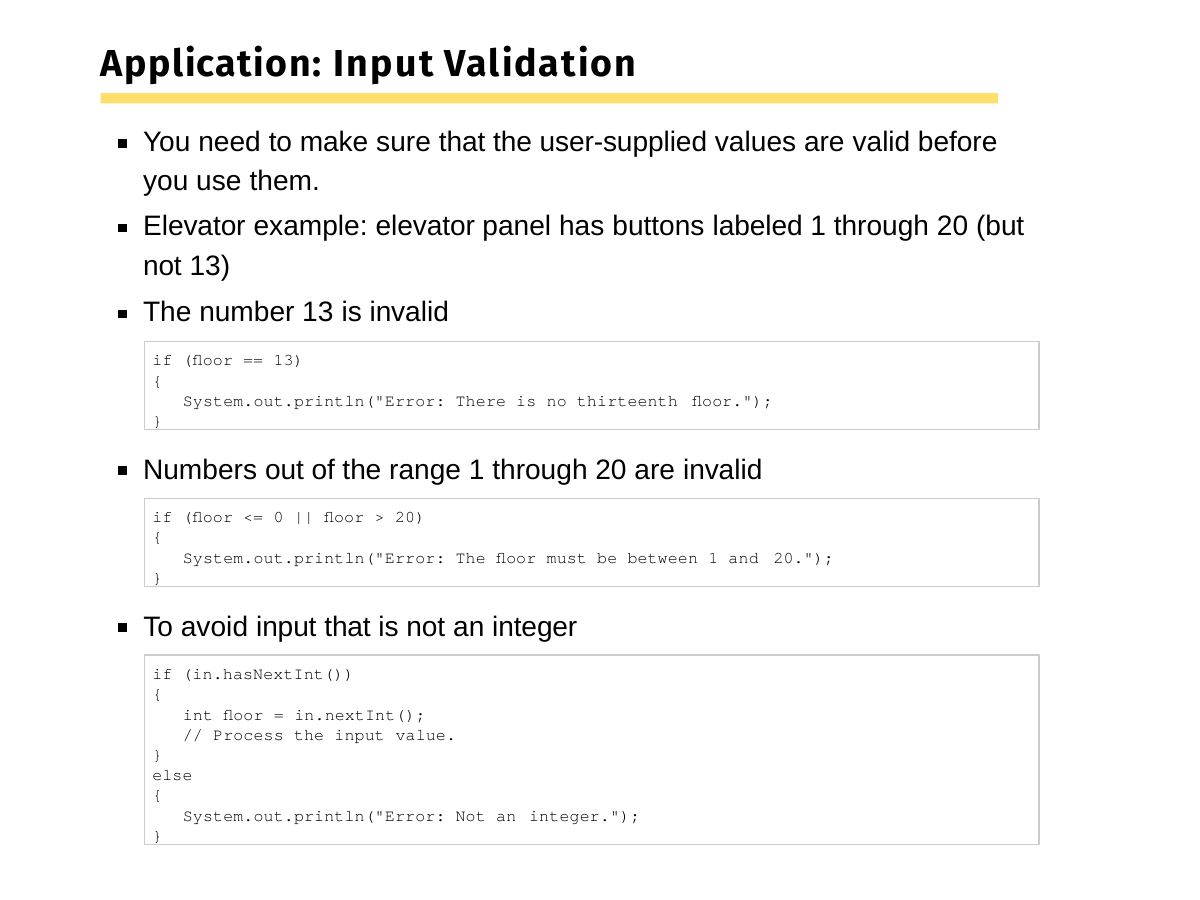

# Application: Input Validation

You need to make sure that the user-supplied values are valid before  you use them.
Elevator example: elevator panel has buttons labeled 1 through 20 (but  not 13)
The number 13 is invalid

if (floor == 13)
{
System.out.println("Error: There is no thirteenth floor.");
}
Numbers out of the range 1 through 20 are invalid

if (floor <= 0 || floor > 20)
{
System.out.println("Error: The floor must be between 1 and 20.");
}
To avoid input that is not an integer

if (in.hasNextInt())
{
int floor = in.nextInt();
// Process the input value.
}
else
{
System.out.println("Error: Not an integer.");
}